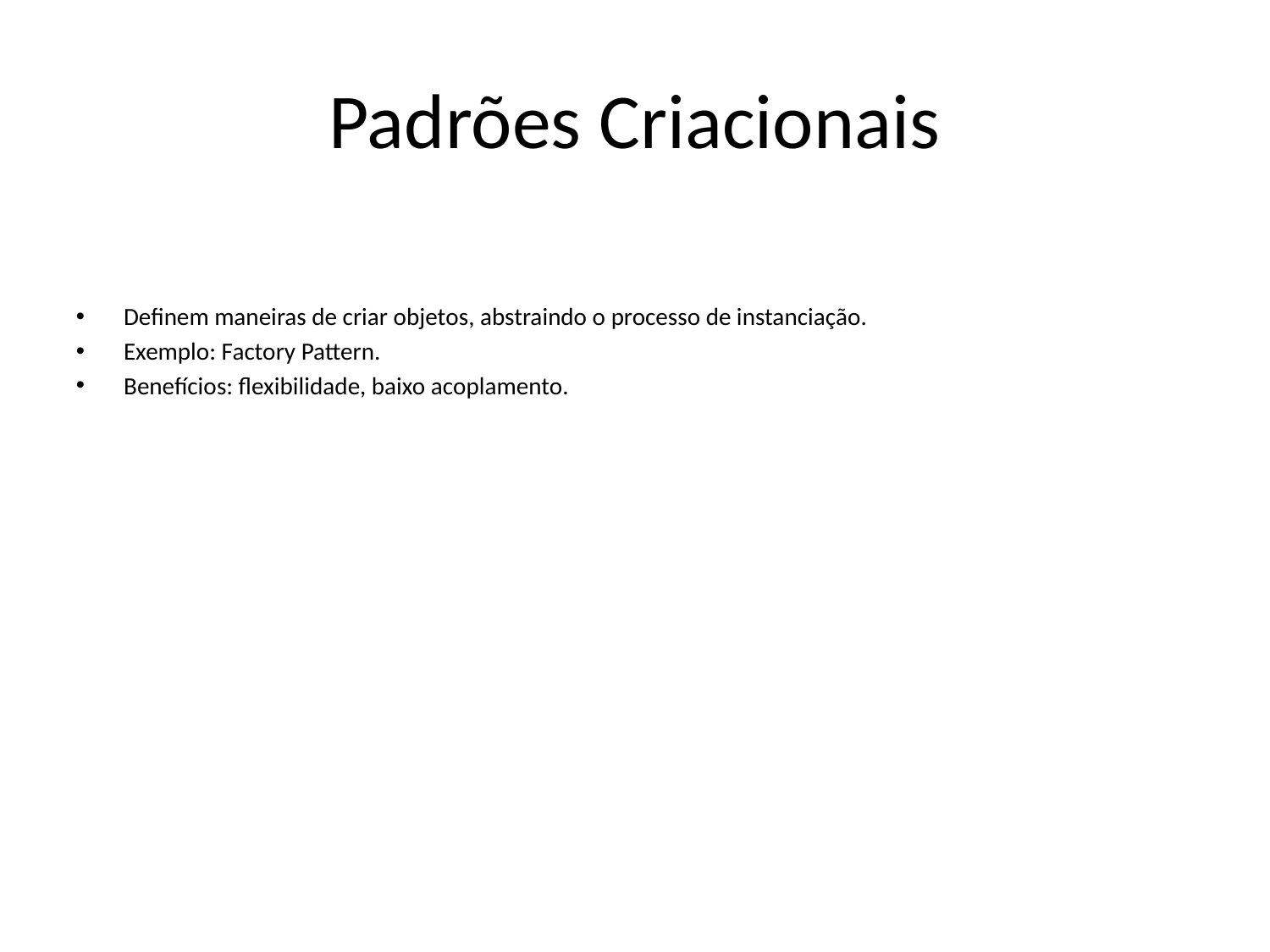

Padrões Criacionais

Definem maneiras de criar objetos, abstraindo o processo de instanciação.
Exemplo: Factory Pattern.
Benefícios: flexibilidade, baixo acoplamento.